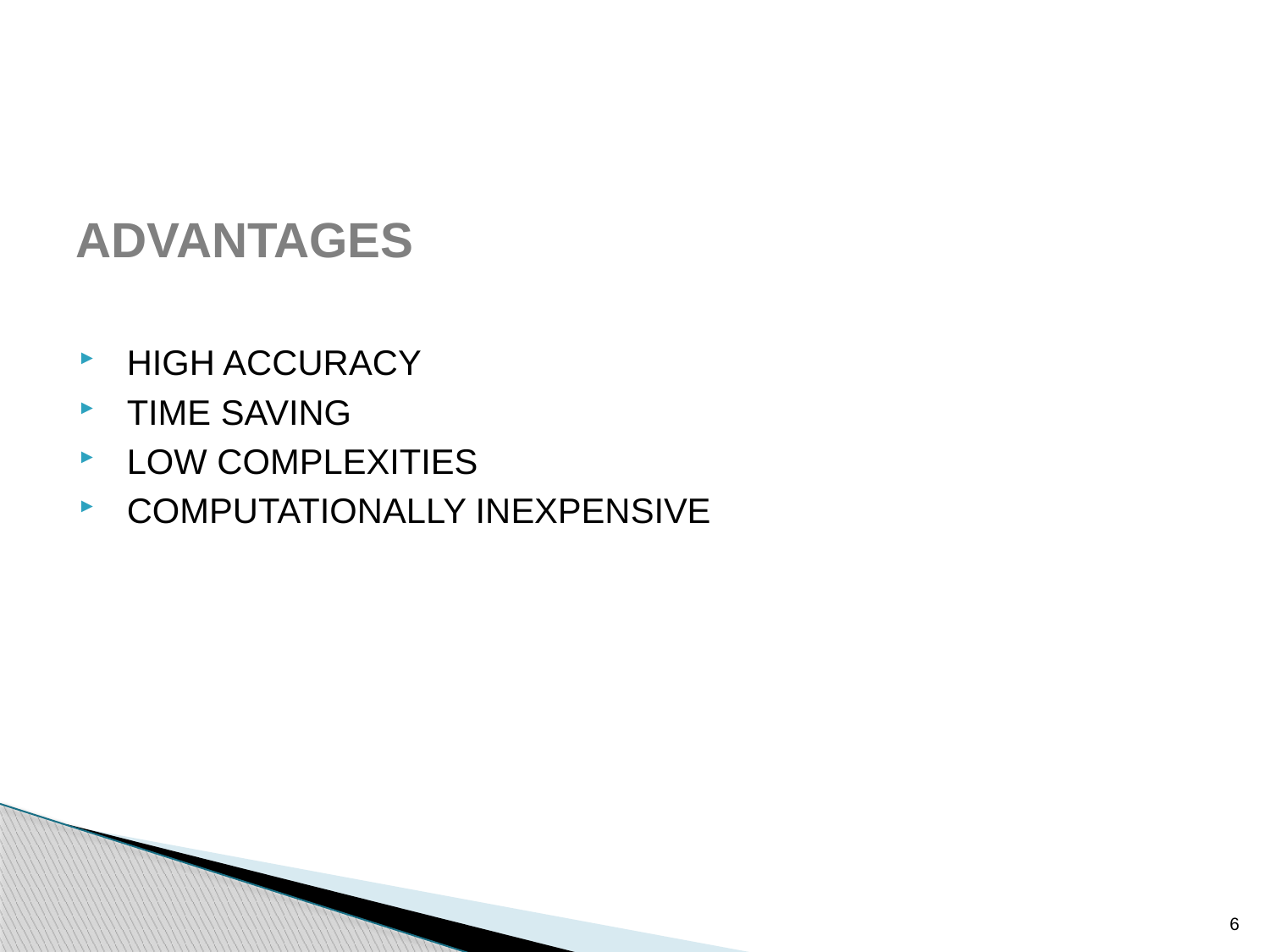

# ADVANTAGES

HIGH ACCURACY
TIME SAVING
LOW COMPLEXITIES
COMPUTATIONALLY INEXPENSIVE

6